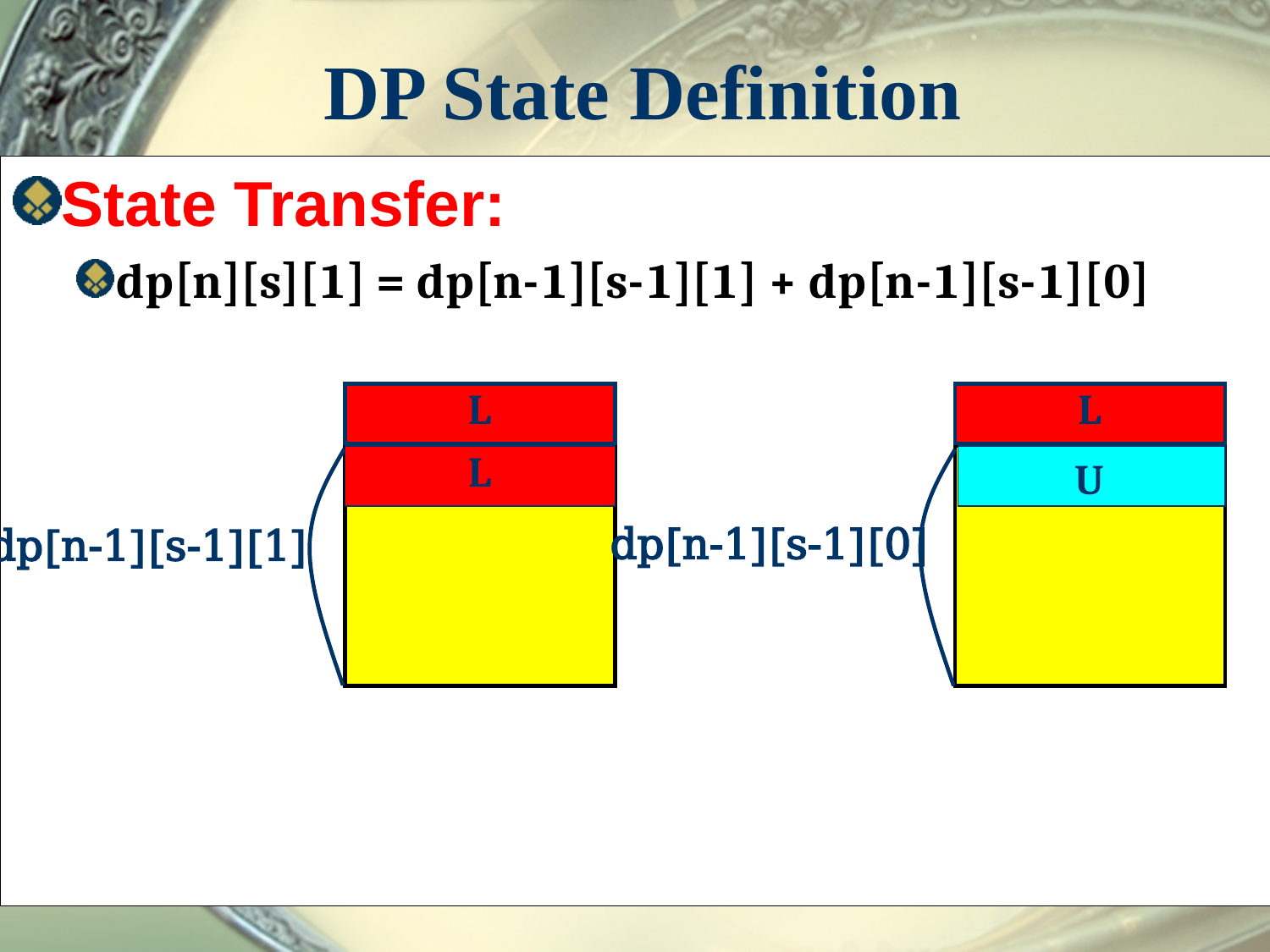

# DP State Definition
State Transfer:
dp[n][s][1] = dp[n-1][s-1][1] + dp[n-1][s-1][0]
L
L

L

U

dp[n-1][s-1][0]
dp[n-1][s-1][1]